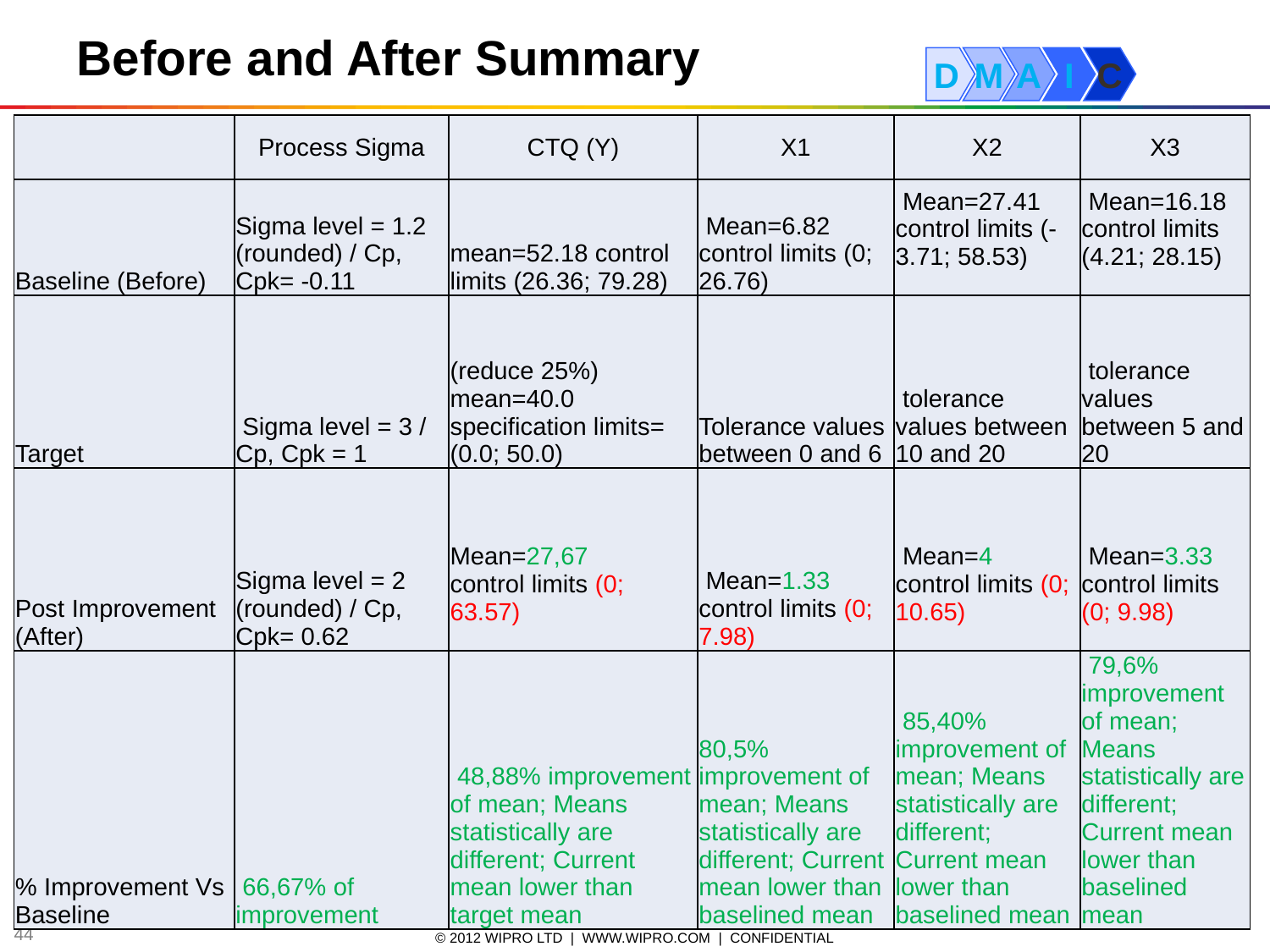

Before and After Summary
D
M
A
I
C
|  | Process Sigma | CTQ (Y) | X1 | X2 | X3 |
| --- | --- | --- | --- | --- | --- |
| Baseline (Before) | Sigma level = 1.2 (rounded) / Cp, Cpk= -0.11 | mean=52.18 control limits (26.36; 79.28) | Mean=6.82 control limits (0; 26.76) | Mean=27.41 control limits (-3.71; 58.53) | Mean=16.18 control limits (4.21; 28.15) |
| Target | Sigma level = 3 / Cp, Cpk = 1 | (reduce 25%) mean=40.0 specification limits= (0.0; 50.0) | Tolerance values between 0 and 6 | tolerance values between 10 and 20 | tolerance values between 5 and 20 |
| Post Improvement (After) | Sigma level = 2 (rounded) / Cp, Cpk= 0.62 | Mean=27,67 control limits (0; 63.57) | Mean=1.33 control limits (0; 7.98) | Mean=4 control limits (0; 10.65) | Mean=3.33 control limits (0; 9.98) |
| % Improvement Vs Baseline | 66,67% of improvement | 48,88% improvement of mean; Means statistically are different; Current mean lower than target mean | 80,5% improvement of mean; Means statistically are different; Current mean lower than baselined mean | 85,40% improvement of mean; Means statistically are different; Current mean lower than baselined mean | 79,6% improvement of mean; Means statistically are different; Current mean lower than baselined mean |